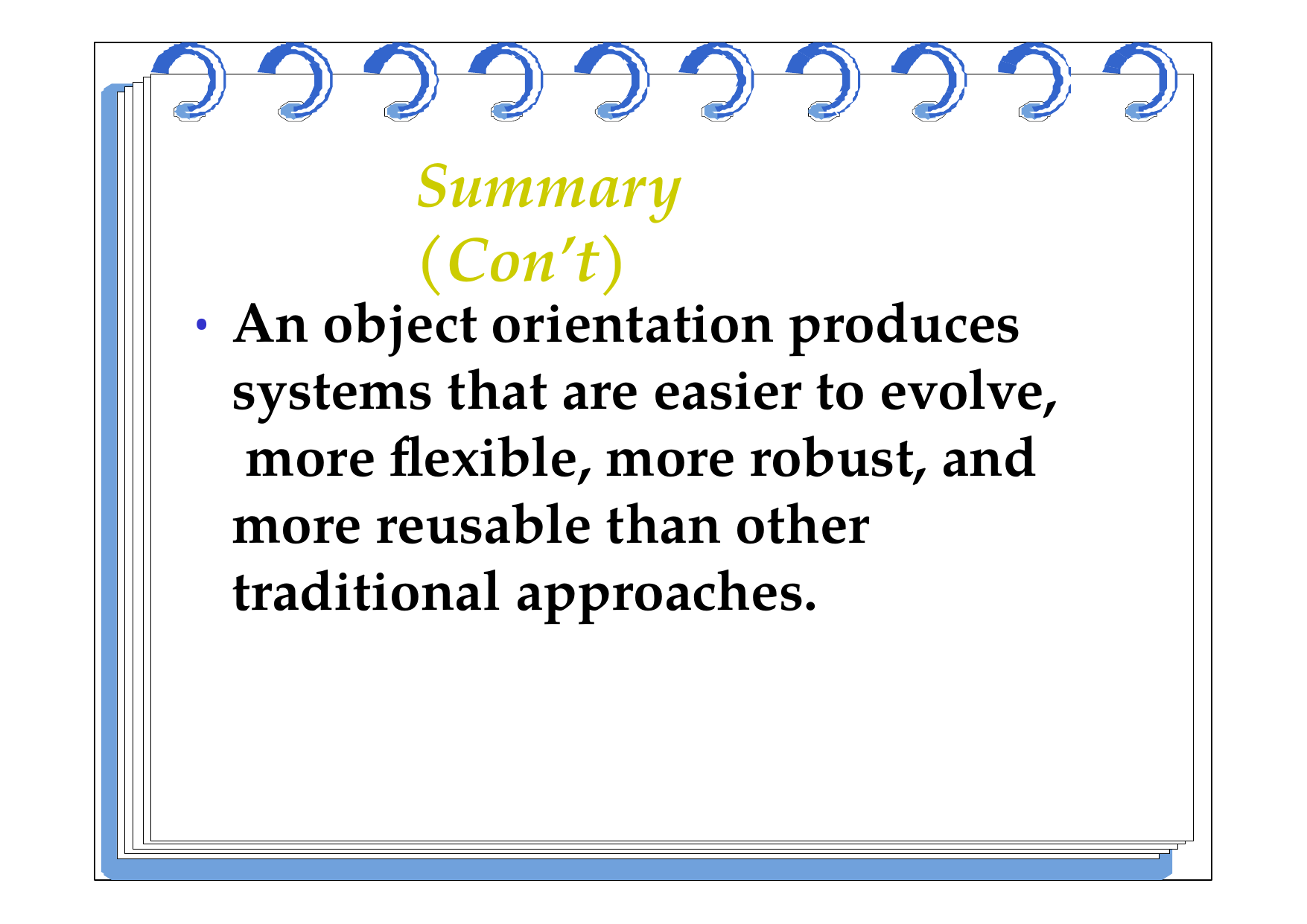

# Summary (Con’t)
An object orientation produces  systems that are easier to evolve,  more flexible, more robust, and  more reusable than other  traditional approaches.